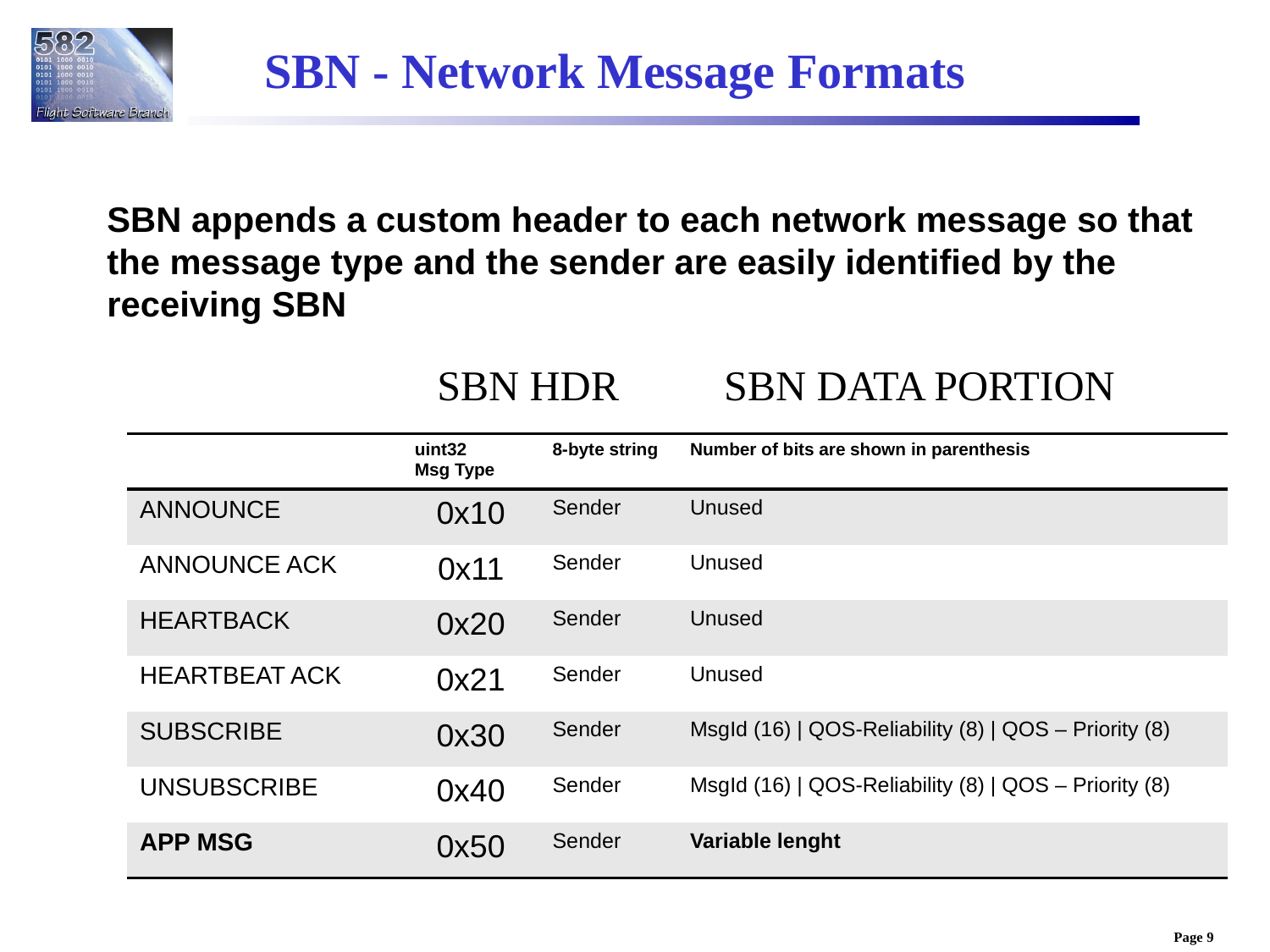

SBN - Network Message Formats
SBN appends a custom header to each network message so that
the message type and the sender are easily identified by the
receiving SBN
SBN HDR
SBN DATA PORTION
|  | uint32 Msg Type | 8-byte string | Number of bits are shown in parenthesis |
| --- | --- | --- | --- |
| ANNOUNCE | 0x10 | Sender | Unused |
| ANNOUNCE ACK | 0x11 | Sender | Unused |
| HEARTBACK | 0x20 | Sender | Unused |
| HEARTBEAT ACK | 0x21 | Sender | Unused |
| SUBSCRIBE | 0x30 | Sender | MsgId (16) | QOS-Reliability (8) | QOS – Priority (8) |
| UNSUBSCRIBE | 0x40 | Sender | MsgId (16) | QOS-Reliability (8) | QOS – Priority (8) |
| APP MSG | 0x50 | Sender | Variable lenght |